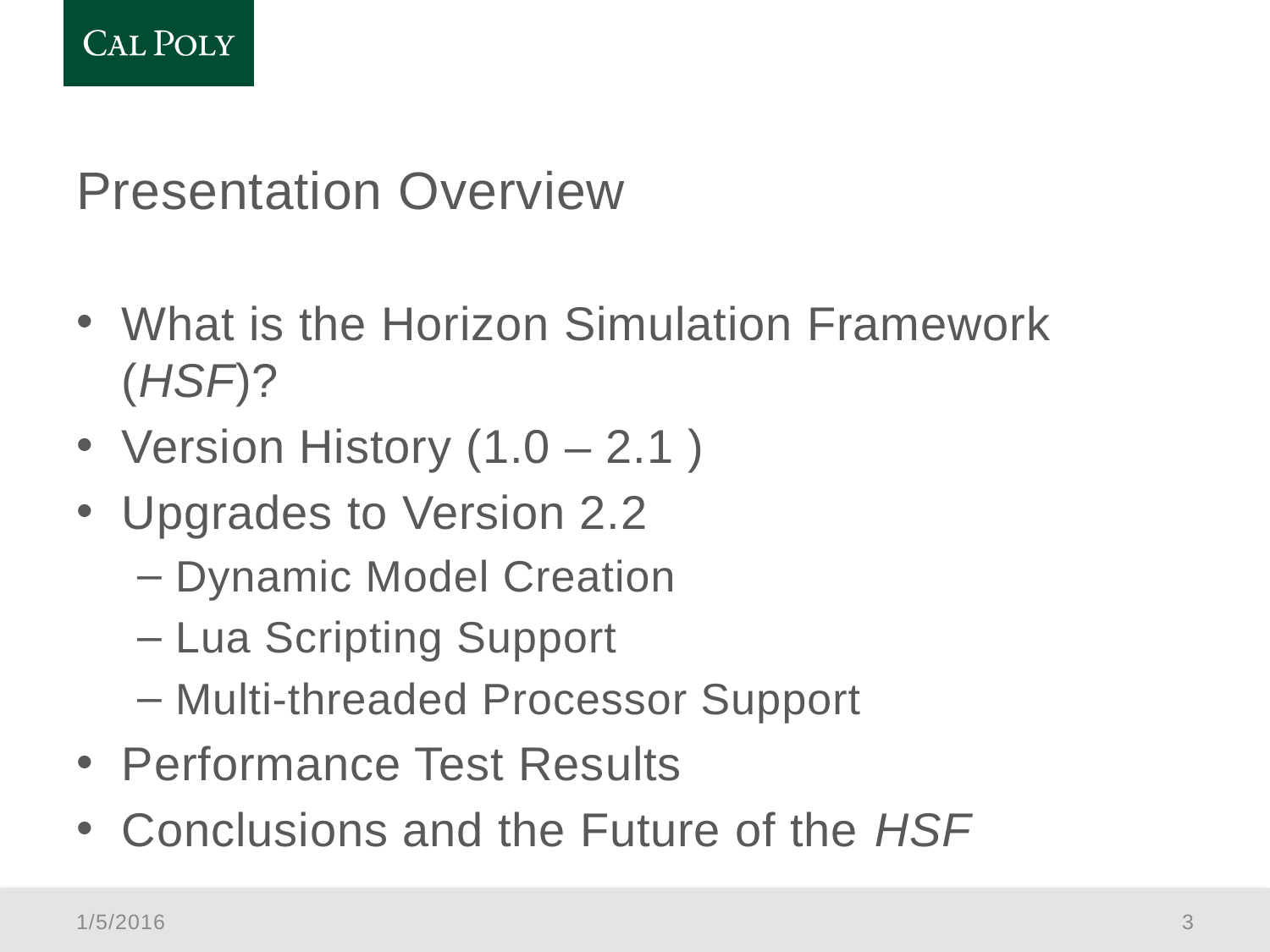

# Presentation Overview
What is the Horizon Simulation Framework (HSF)?
Version History (1.0 – 2.1 )
Upgrades to Version 2.2
Dynamic Model Creation
Lua Scripting Support
Multi-threaded Processor Support
Performance Test Results
Conclusions and the Future of the HSF
1/5/2016

3